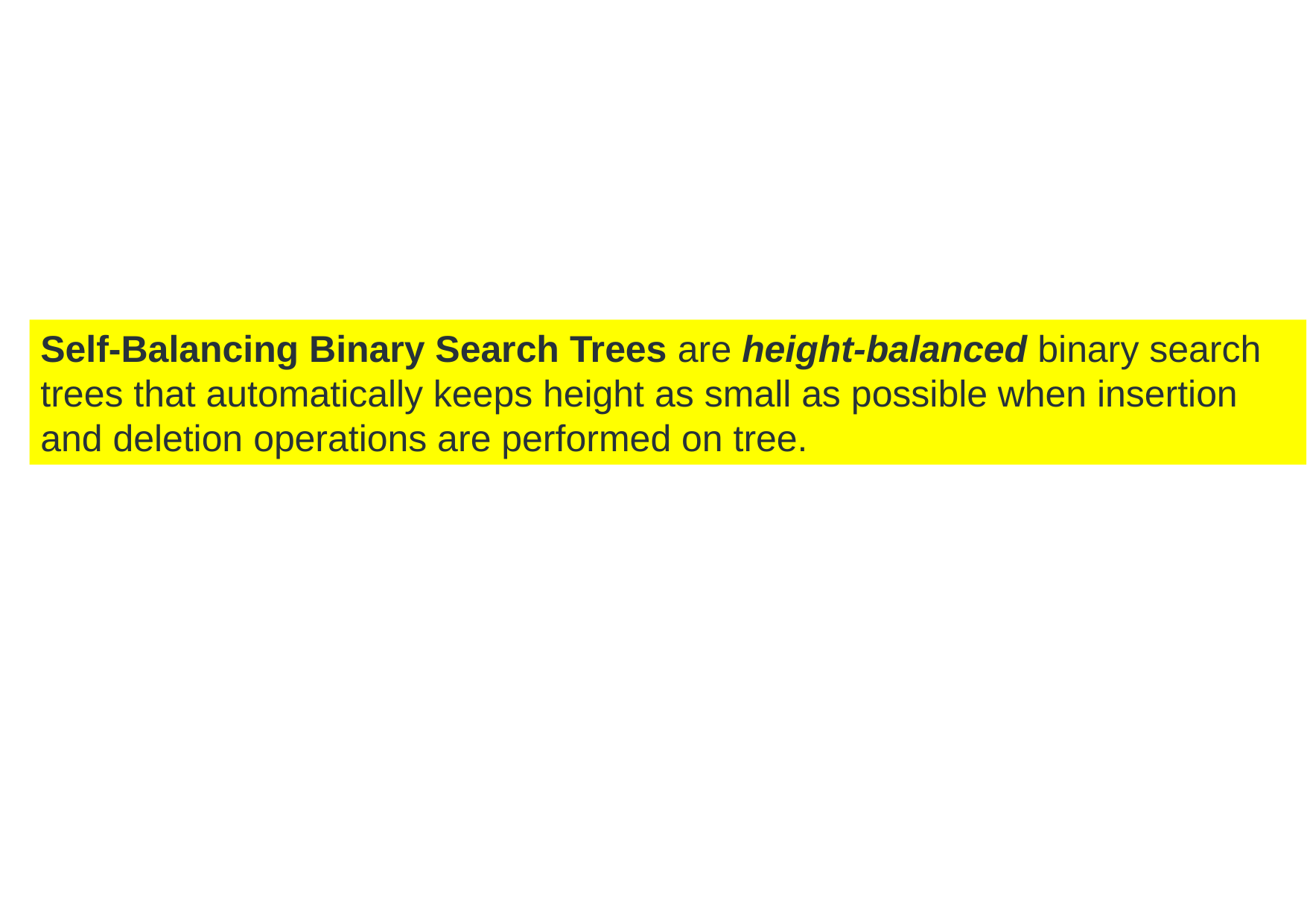

Self-Balancing Binary Search Trees are height-balanced binary search trees that automatically keeps height as small as possible when insertion and deletion operations are performed on tree.